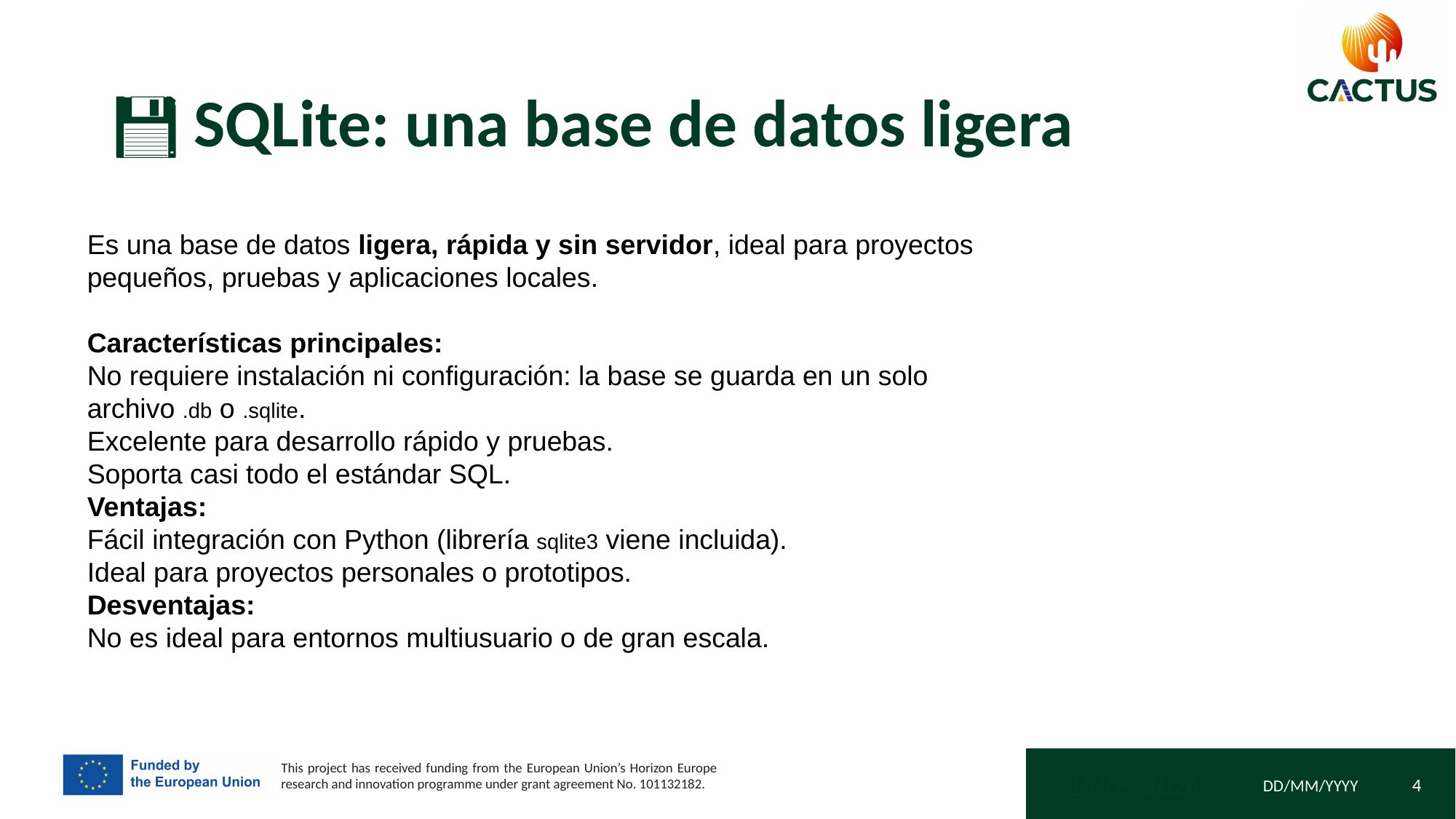

# 💾 SQLite: una base de datos ligera
Es una base de datos ligera, rápida y sin servidor, ideal para proyectos pequeños, pruebas y aplicaciones locales.

Características principales:
No requiere instalación ni configuración: la base se guarda en un solo archivo .db o .sqlite.
Excelente para desarrollo rápido y pruebas.
Soporta casi todo el estándar SQL.
Ventajas:
Fácil integración con Python (librería sqlite3 viene incluida).
Ideal para proyectos personales o prototipos.
Desventajas:
No es ideal para entornos multiusuario o de gran escala.

15/05/2024